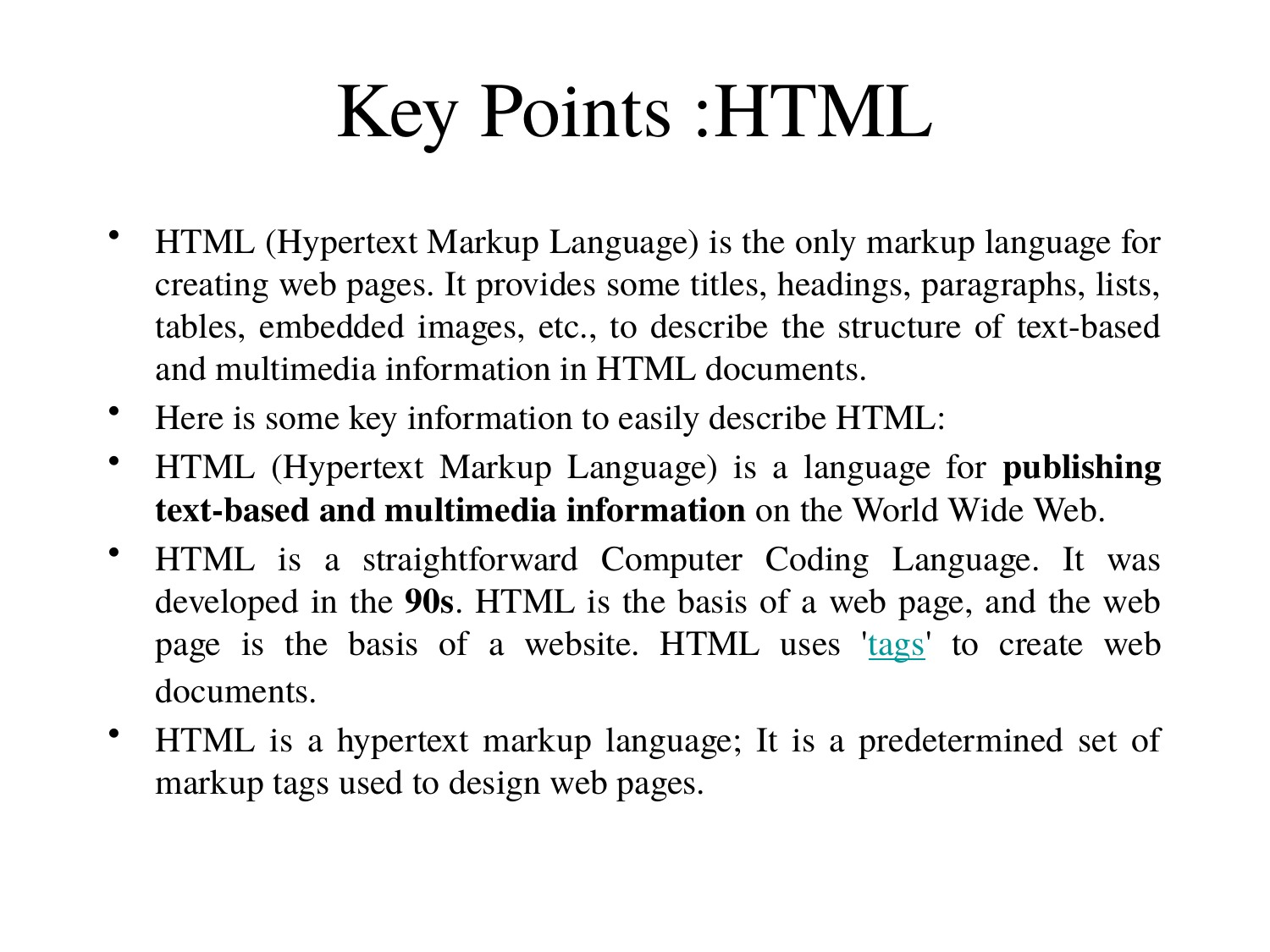

# Key Points :HTML
HTML (Hypertext Markup Language) is the only markup language for creating web pages. It provides some titles, headings, paragraphs, lists, tables, embedded images, etc., to describe the structure of text-based and multimedia information in HTML documents.
Here is some key information to easily describe HTML:
HTML (Hypertext Markup Language) is a language for publishing text-based and multimedia information on the World Wide Web.
HTML is a straightforward Computer Coding Language. It was developed in the 90s. HTML is the basis of a web page, and the web page is the basis of a website. HTML uses 'tags' to create web documents.
HTML is a hypertext markup language; It is a predetermined set of markup tags used to design web pages.